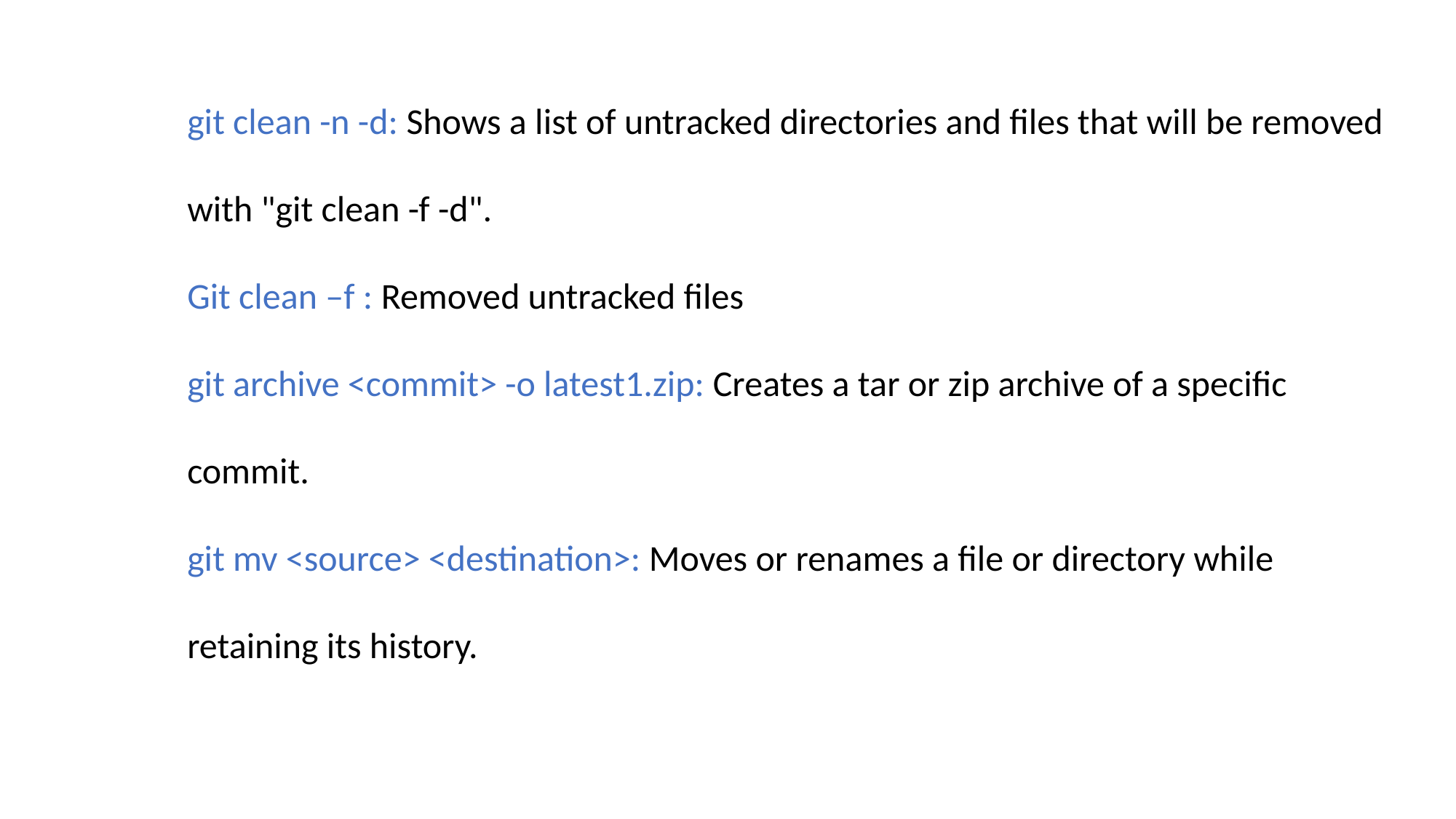

git clean -n -d: Shows a list of untracked directories and files that will be removed with "git clean -f -d".
Git clean –f : Removed untracked files
git archive <commit> -o latest1.zip: Creates a tar or zip archive of a specific commit.
git mv <source> <destination>: Moves or renames a file or directory while retaining its history.